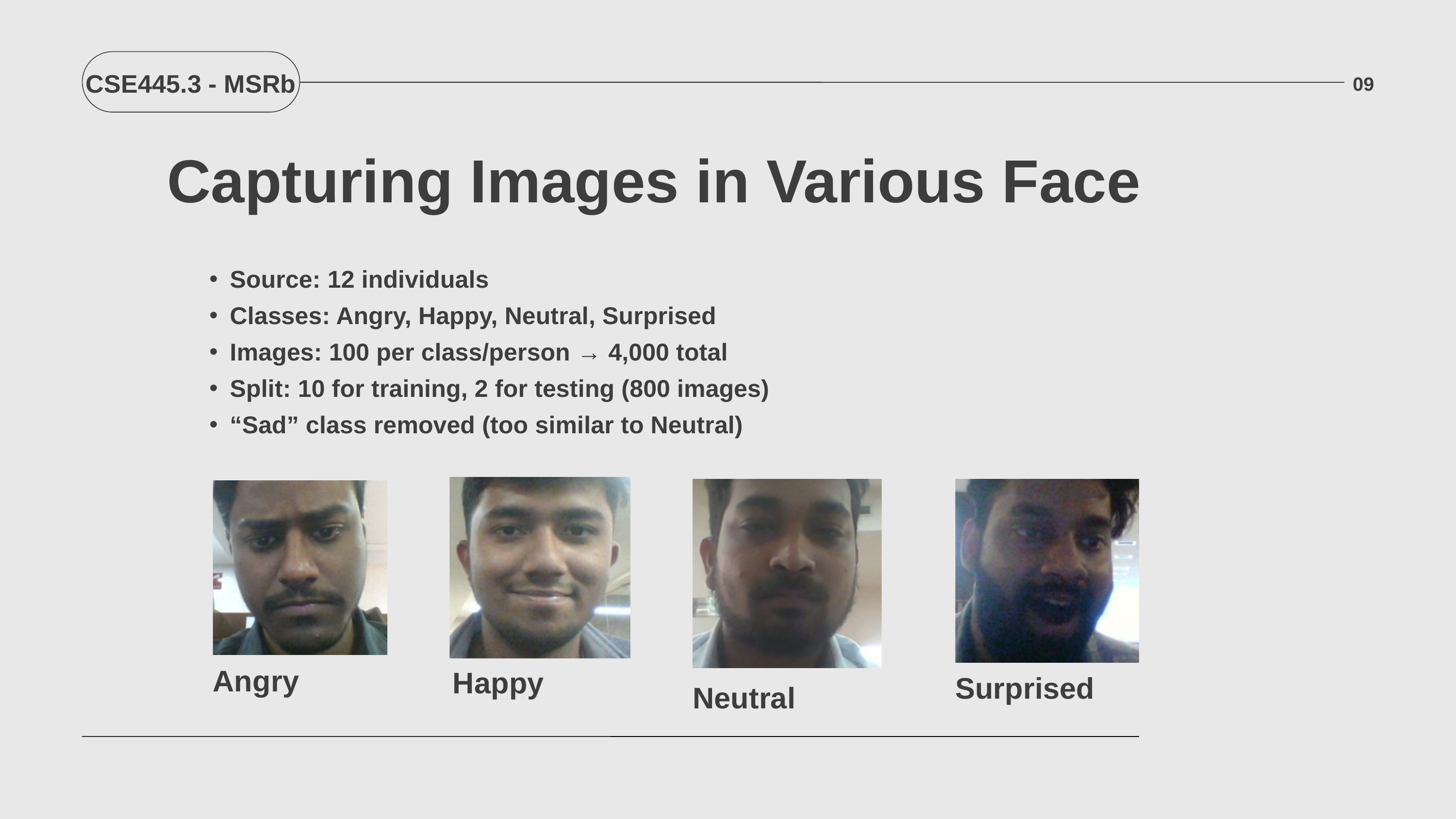

CSE445.3 - MSRb
09

Capturing Images in Various Face
Source: 12 individuals
Classes: Angry, Happy, Neutral, Surprised
Images: 100 per class/person → 4,000 total
Split: 10 for training, 2 for testing (800 images)
“Sad” class removed (too similar to Neutral)

Angry
Happy
Surprised
Neutral